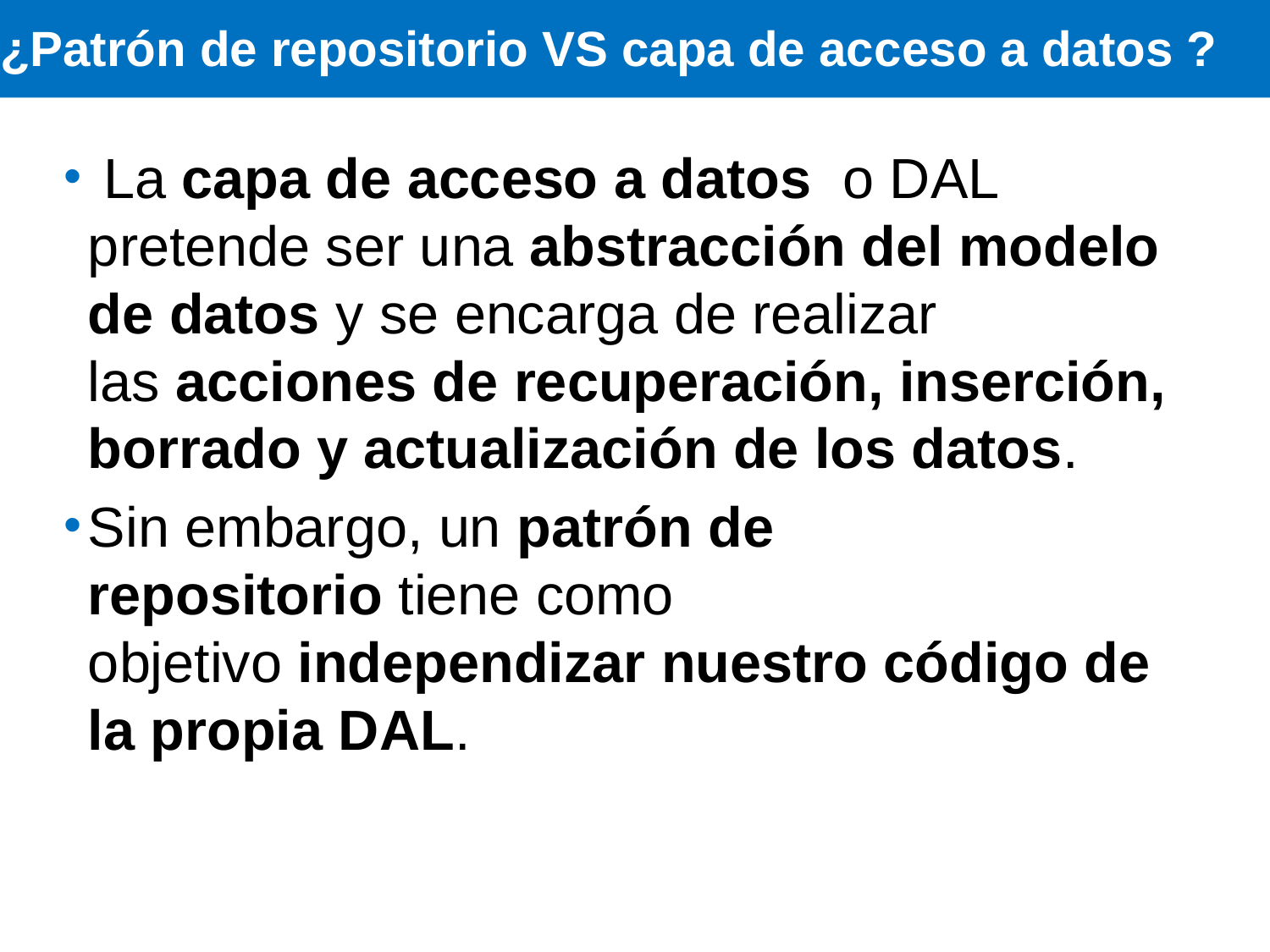

# ¿Patrón de repositorio VS capa de acceso a datos ?
 La capa de acceso a datos  o DAL pretende ser una abstracción del modelo de datos y se encarga de realizar las acciones de recuperación, inserción, borrado y actualización de los datos.
Sin embargo, un patrón de repositorio tiene como objetivo independizar nuestro código de la propia DAL.